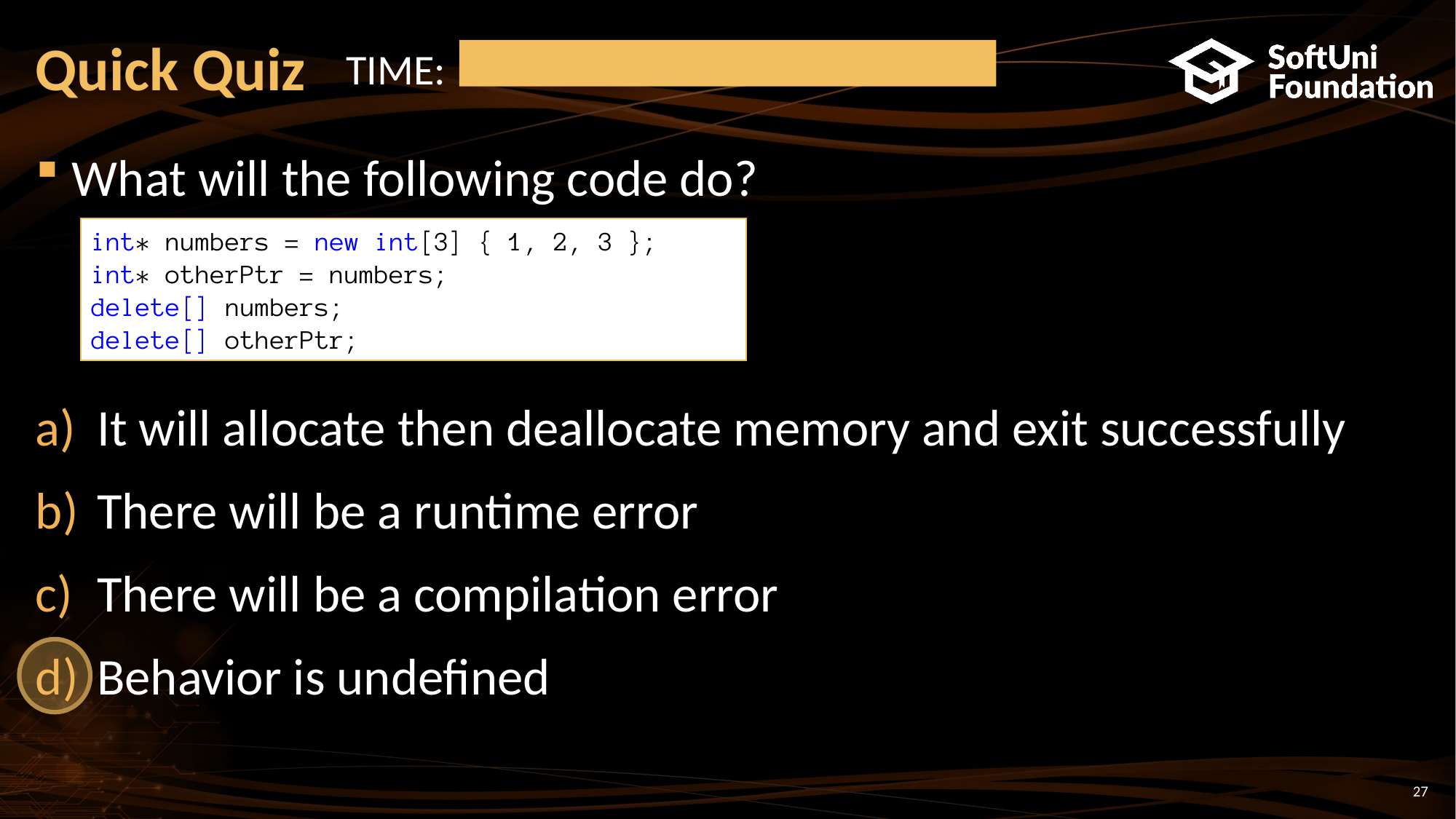

# Quick Quiz
TIME:
What will the following code do?

It will allocate then deallocate memory and exit successfully
There will be a runtime error
There will be a compilation error
Behavior is undefined
int* numbers = new int[3] { 1, 2, 3 };
int* otherPtr = numbers;
delete[] numbers;
delete[] otherPtr;

27